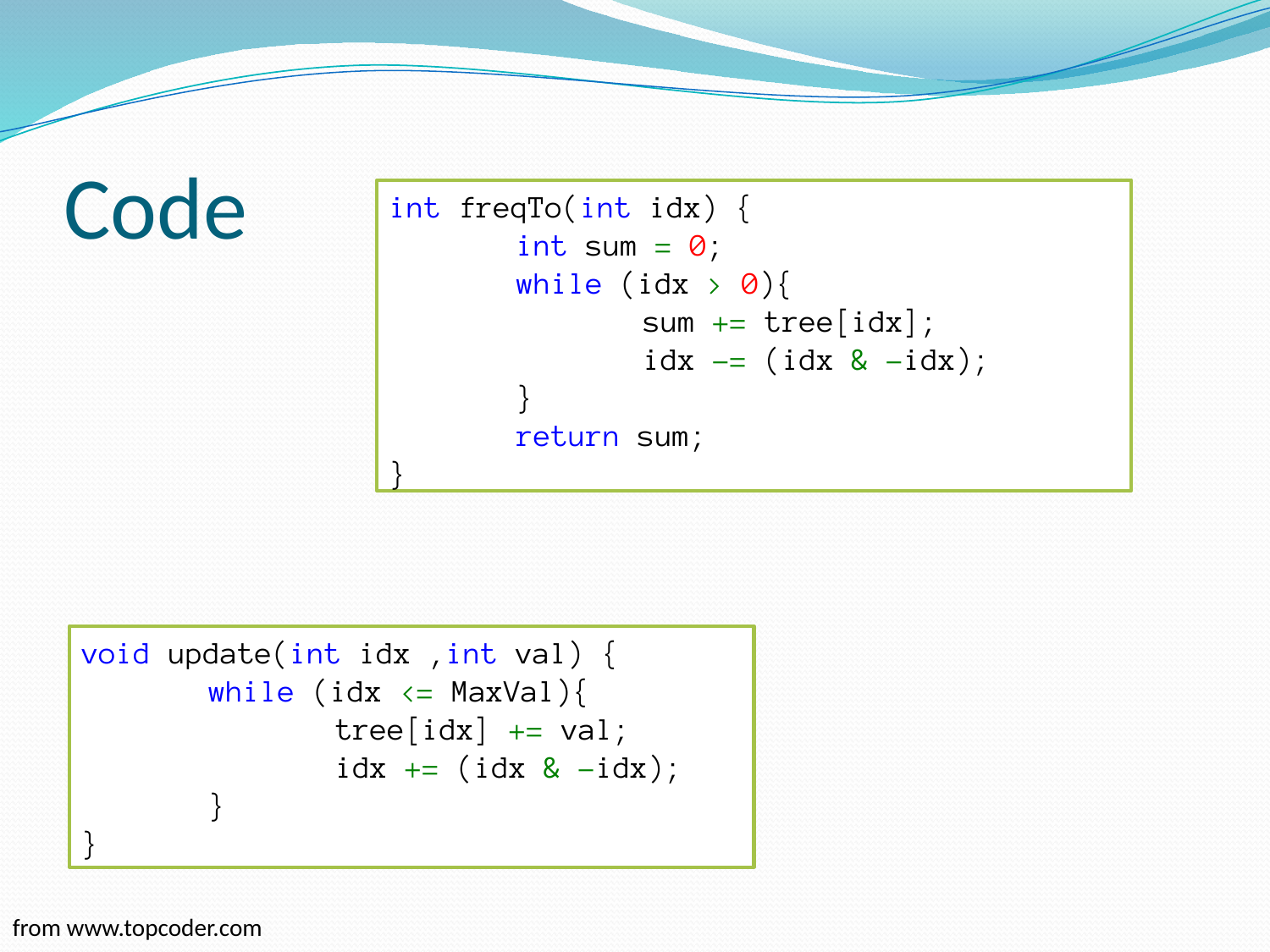

# Code
int freqTo(int idx) {
	int sum = 0;
	while (idx > 0){
		sum += tree[idx];
		idx -= (idx & -idx);
	}
	return sum;
}

void update(int idx ,int val) {
	while (idx <= MaxVal){
		tree[idx] += val;
		idx += (idx & -idx);
	}
}
from www.topcoder.com